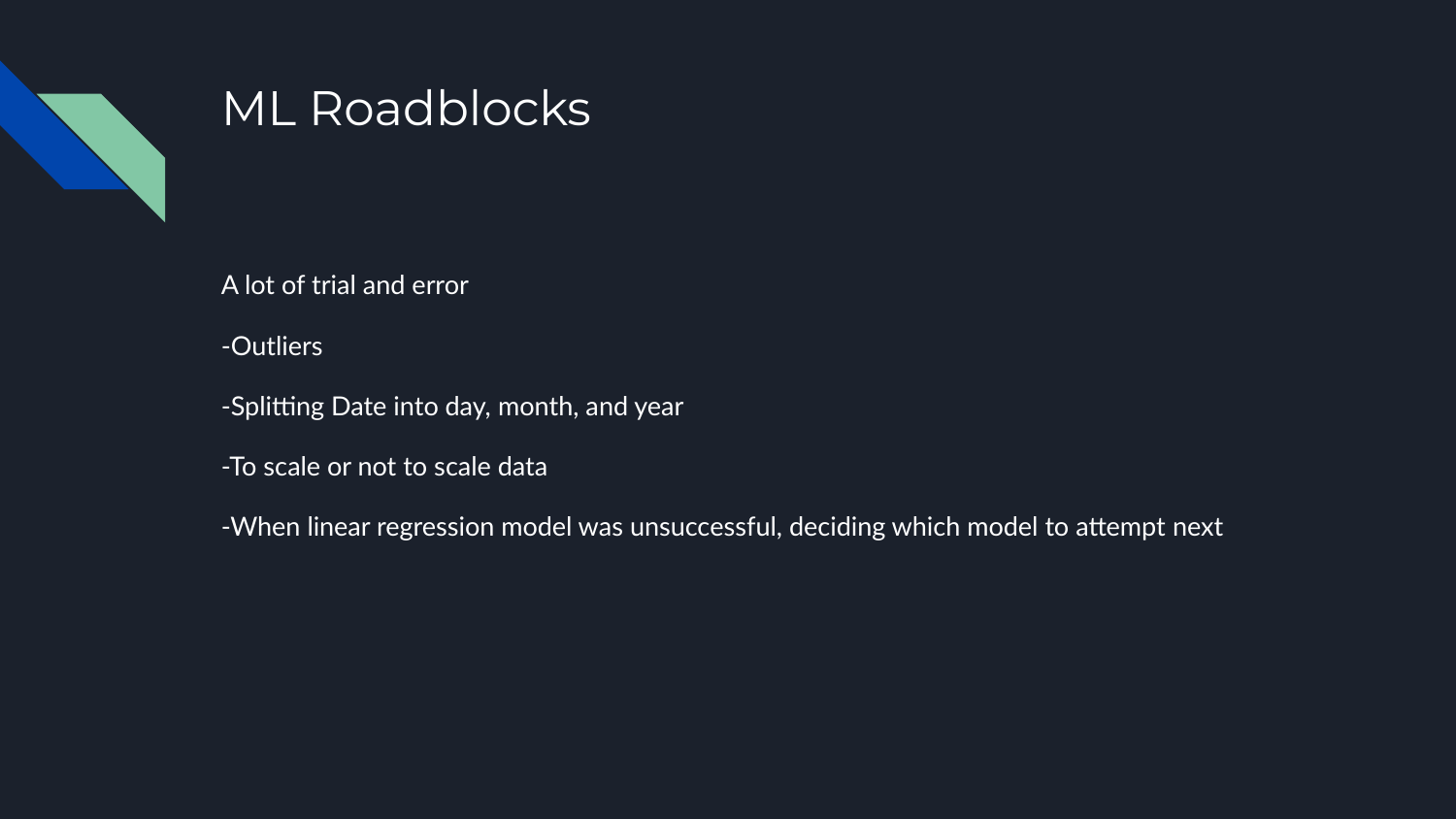

# ML Roadblocks
A lot of trial and error
-Outliers
-Splitting Date into day, month, and year
-To scale or not to scale data
-When linear regression model was unsuccessful, deciding which model to attempt next